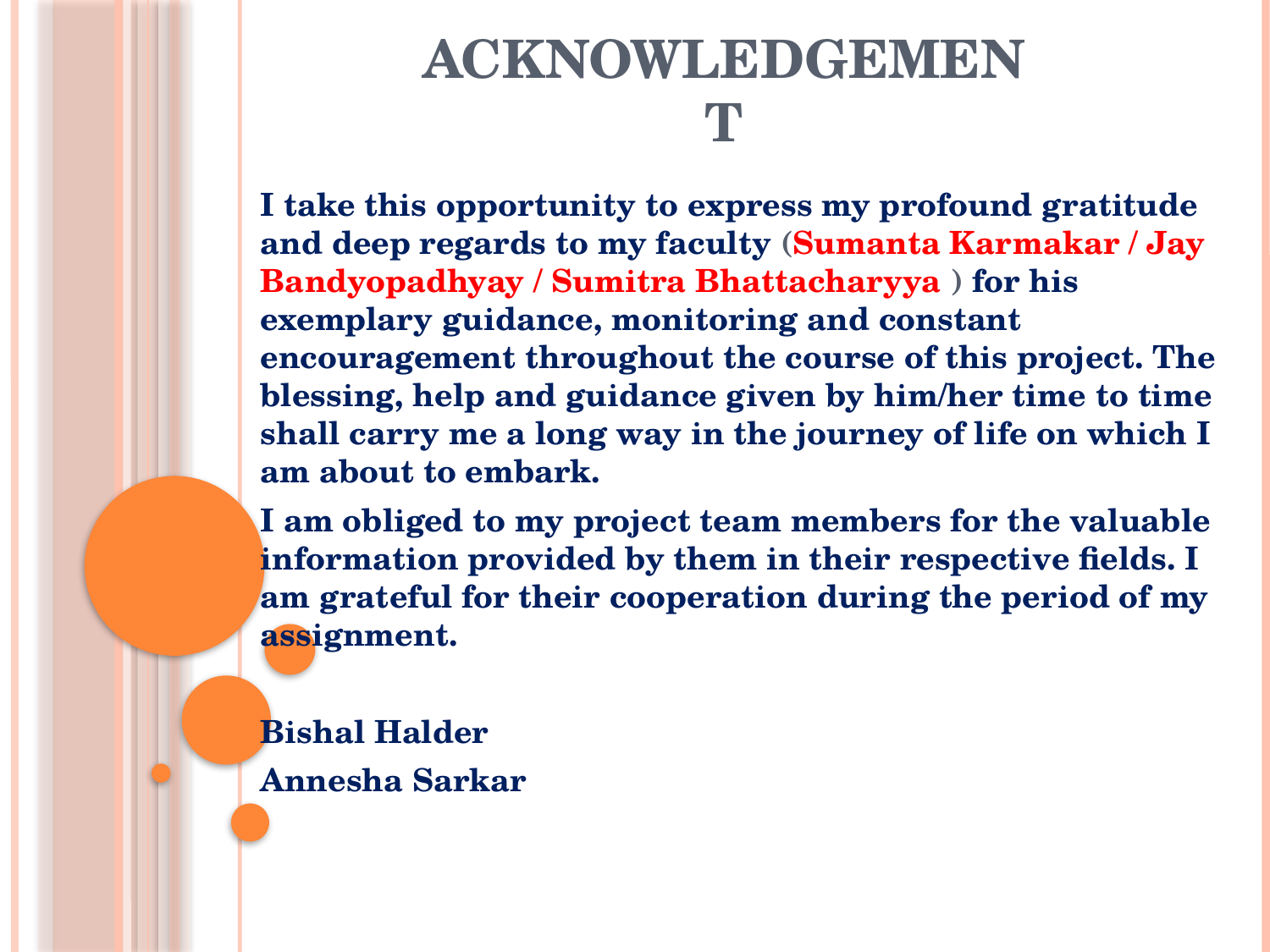

# Acknowledgement
I take this opportunity to express my profound gratitude and deep regards to my faculty (Sumanta Karmakar / Jay Bandyopadhyay / Sumitra Bhattacharyya ) for his exemplary guidance, monitoring and constant encouragement throughout the course of this project. The blessing, help and guidance given by him/her time to time shall carry me a long way in the journey of life on which I am about to embark.
I am obliged to my project team members for the valuable information provided by them in their respective fields. I am grateful for their cooperation during the period of my assignment.

Bishal Halder
Annesha Sarkar